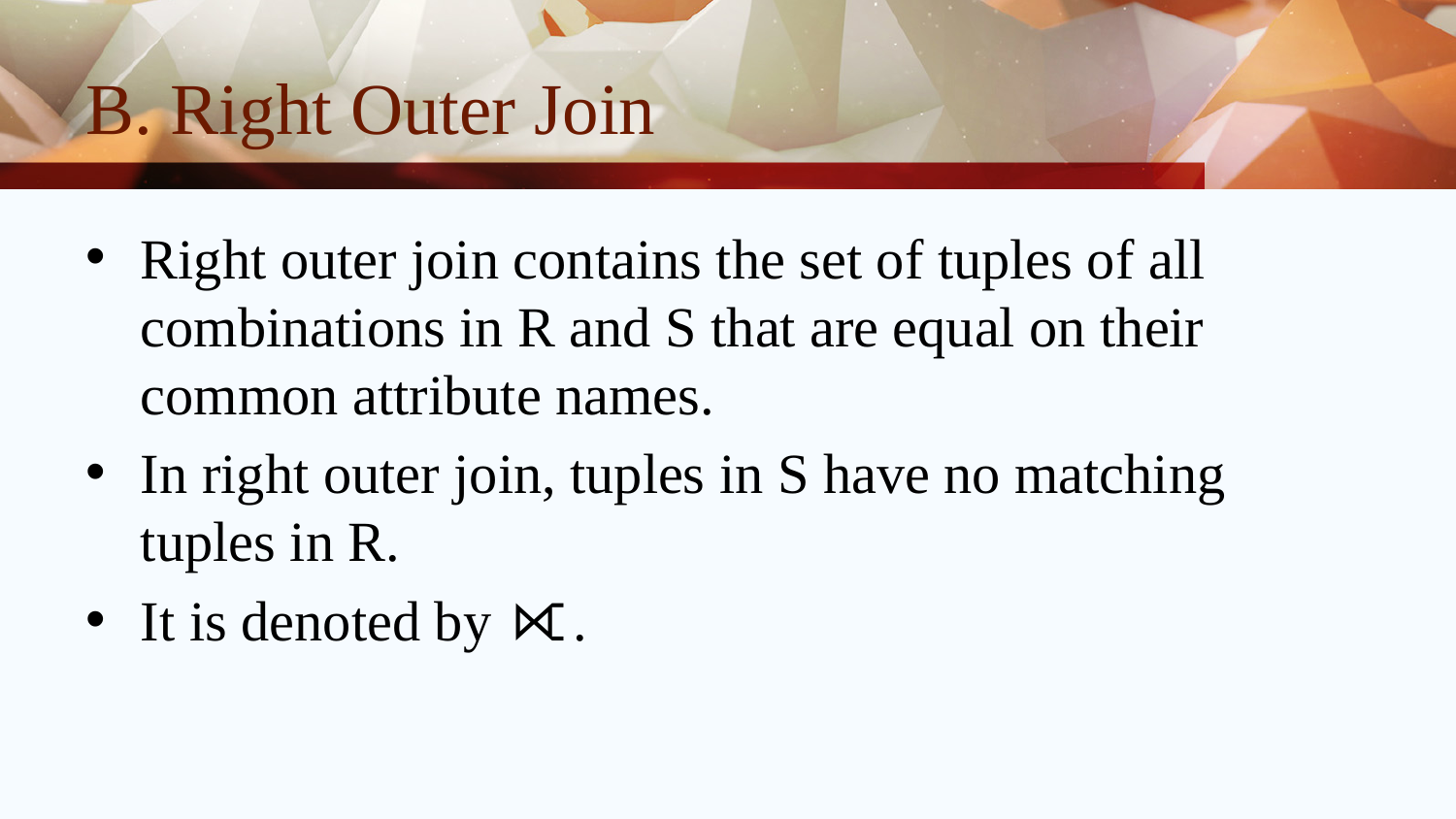

# B. Right Outer Join
Right outer join contains the set of tuples of all combinations in R and S that are equal on their common attribute names.
In right outer join, tuples in S have no matching tuples in R.
It is denoted by ⟖.